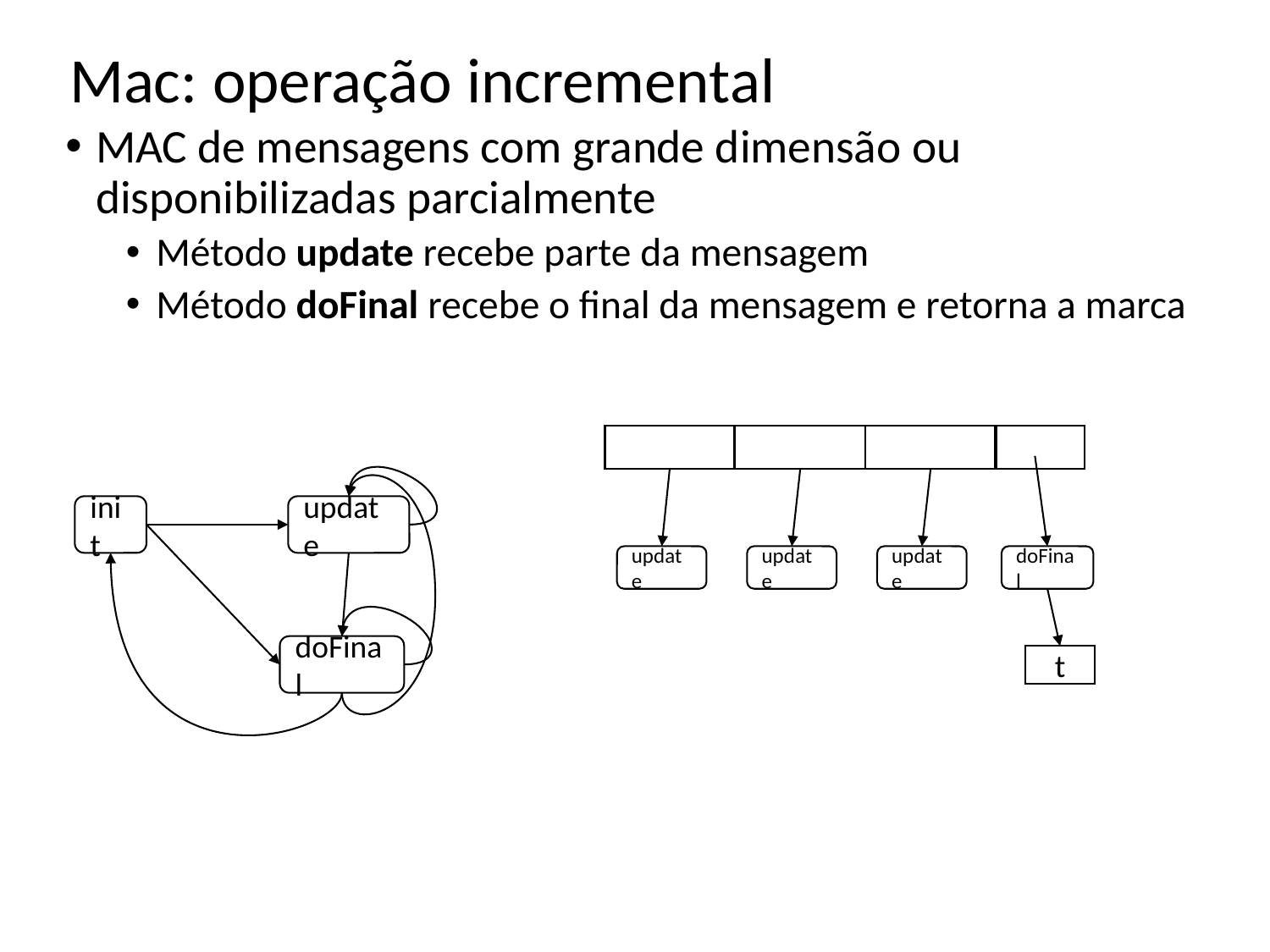

# Mac: operação incremental
MAC de mensagens com grande dimensão ou disponibilizadas parcialmente
Método update recebe parte da mensagem
Método doFinal recebe o final da mensagem e retorna a marca

init
update
update
update
update
doFinal
doFinal
t